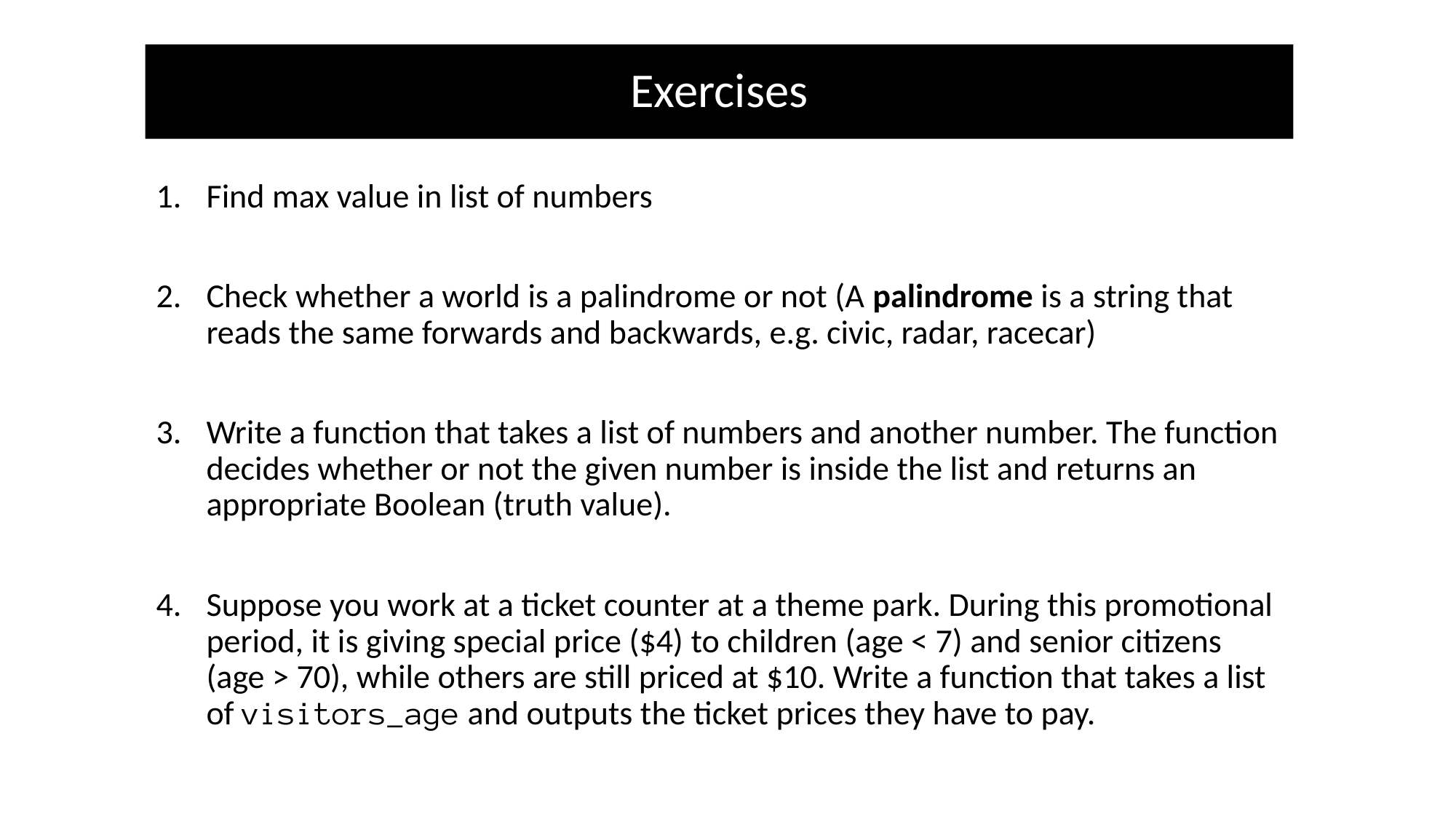

# Exercises
Find max value in list of numbers

Check whether a world is a palindrome or not (A palindrome is a string that reads the same forwards and backwards, e.g. civic, radar, racecar)

Write a function that takes a list of numbers and another number. The function decides whether or not the given number is inside the list and returns an appropriate Boolean (truth value).

Suppose you work at a ticket counter at a theme park. During this promotional period, it is giving special price ($4) to children (age < 7) and senior citizens (age > 70), while others are still priced at $10. Write a function that takes a list of visitors_age and outputs the ticket prices they have to pay.